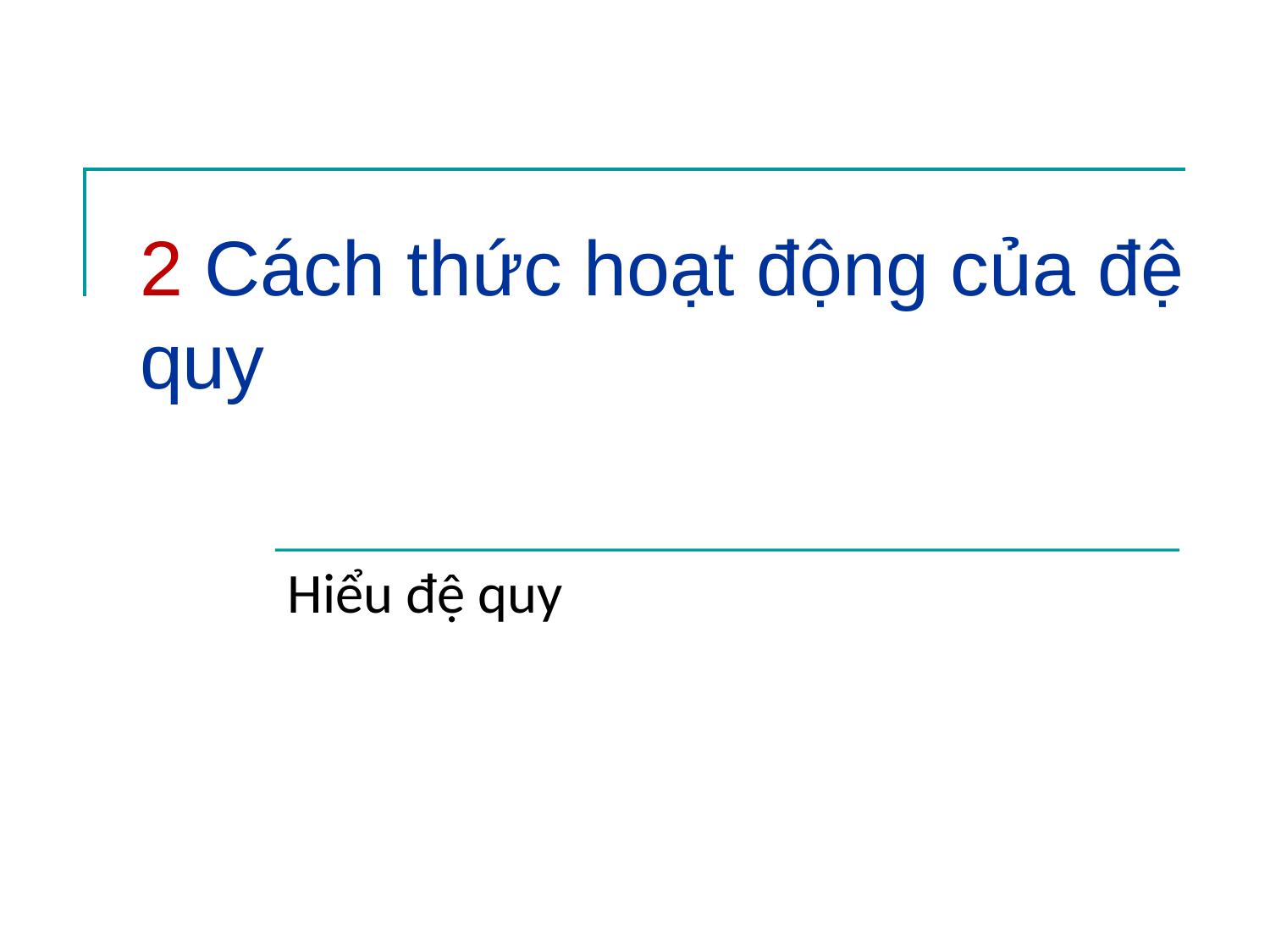

# 2 Cách thức hoạt động của đệ quy
Hiểu đệ quy